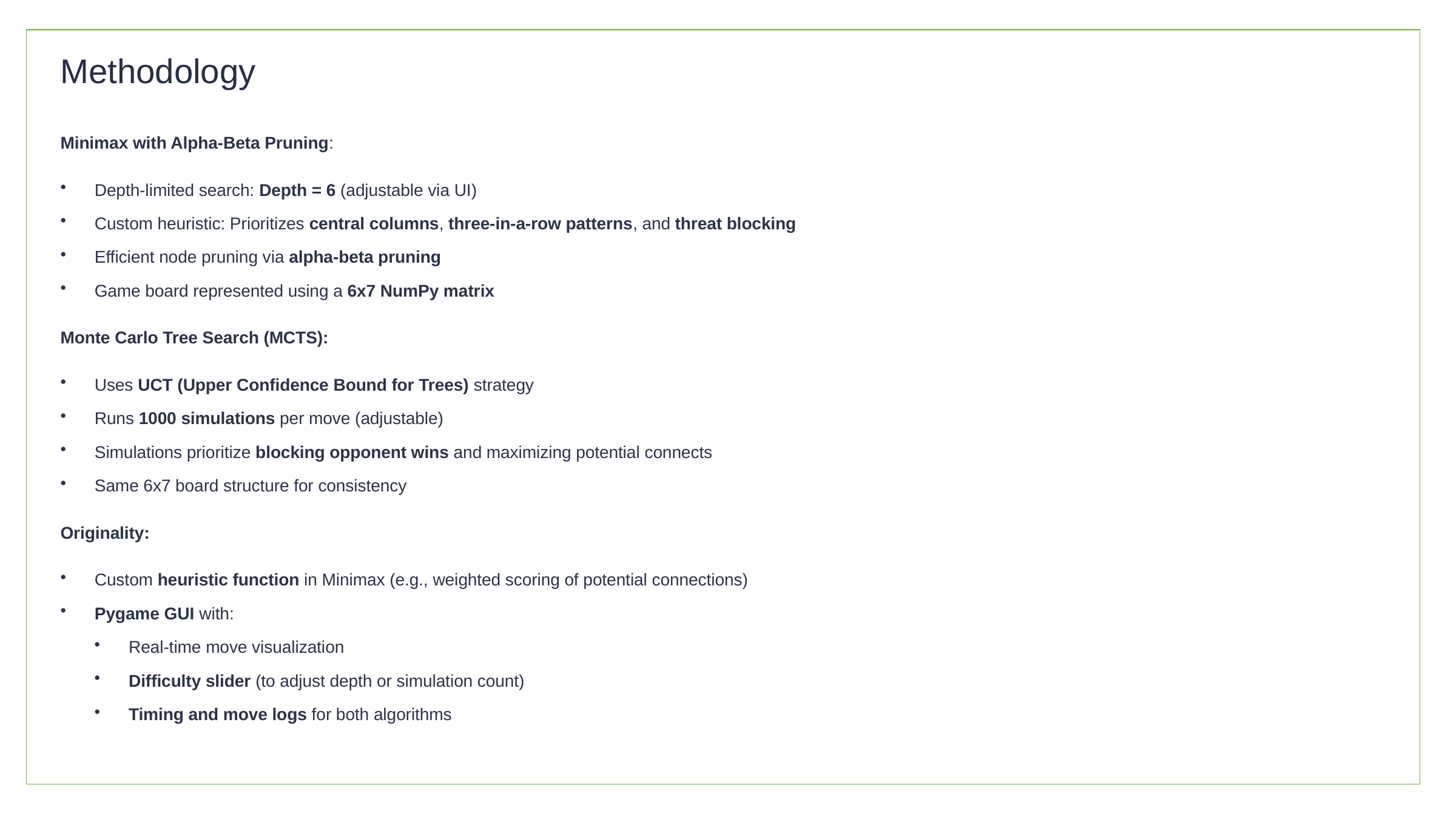

Methodology
Minimax with Alpha-Beta Pruning:
Depth-limited search: Depth = 6 (adjustable via UI)
Custom heuristic: Prioritizes central columns, three-in-a-row patterns, and threat blocking
Efficient node pruning via alpha-beta pruning
Game board represented using a 6x7 NumPy matrix
Monte Carlo Tree Search (MCTS):
Uses UCT (Upper Confidence Bound for Trees) strategy
Runs 1000 simulations per move (adjustable)
Simulations prioritize blocking opponent wins and maximizing potential connects
Same 6x7 board structure for consistency
Originality:
Custom heuristic function in Minimax (e.g., weighted scoring of potential connections)
Pygame GUI with:
Real-time move visualization
Difficulty slider (to adjust depth or simulation count)
Timing and move logs for both algorithms